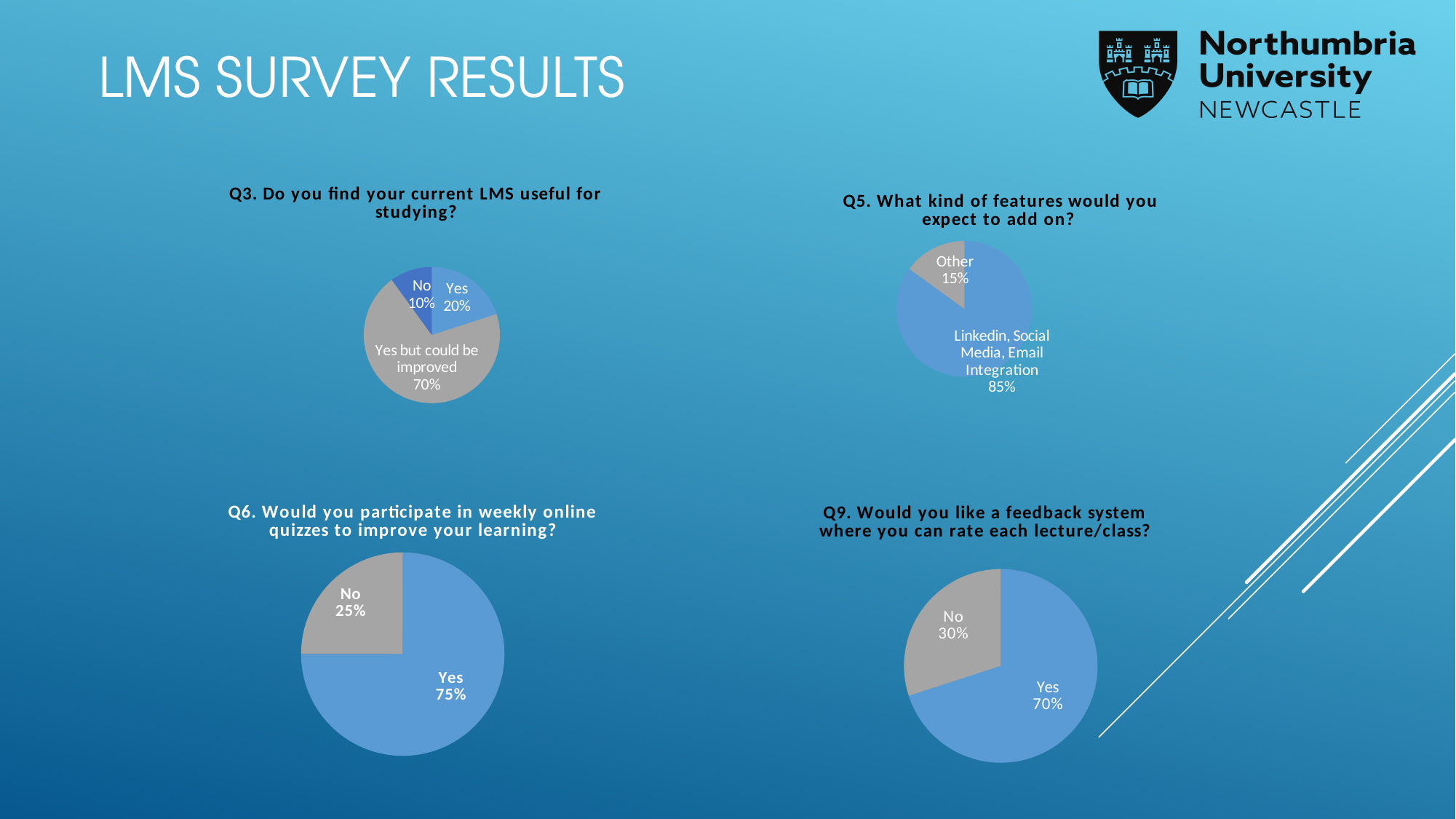

Lms survey results

### Chart: Q3. Do you find your current LMS useful for studying?

| Category |  |
|---|---|
| Yes | 0.2 |
| Yes but could be improved | 0.7 |
| No | 0.1 |

### Chart: Q5. What kind of features would you expect to add on?

| Category |  |
|---|---|
| Linkedin, Social Media, Email Integration | 0.85 |
| Other | 0.15 |

### Chart: Q9. Would you like a feedback system where you can rate each lecture/class?

| Category |  |
|---|---|
| Yes | 0.7 |
| No | 0.3 |

### Chart: Q6. Would you participate in weekly online quizzes to improve your learning?

| Category |  |
|---|---|
| Yes | 0.75 |
| No | 0.25 |